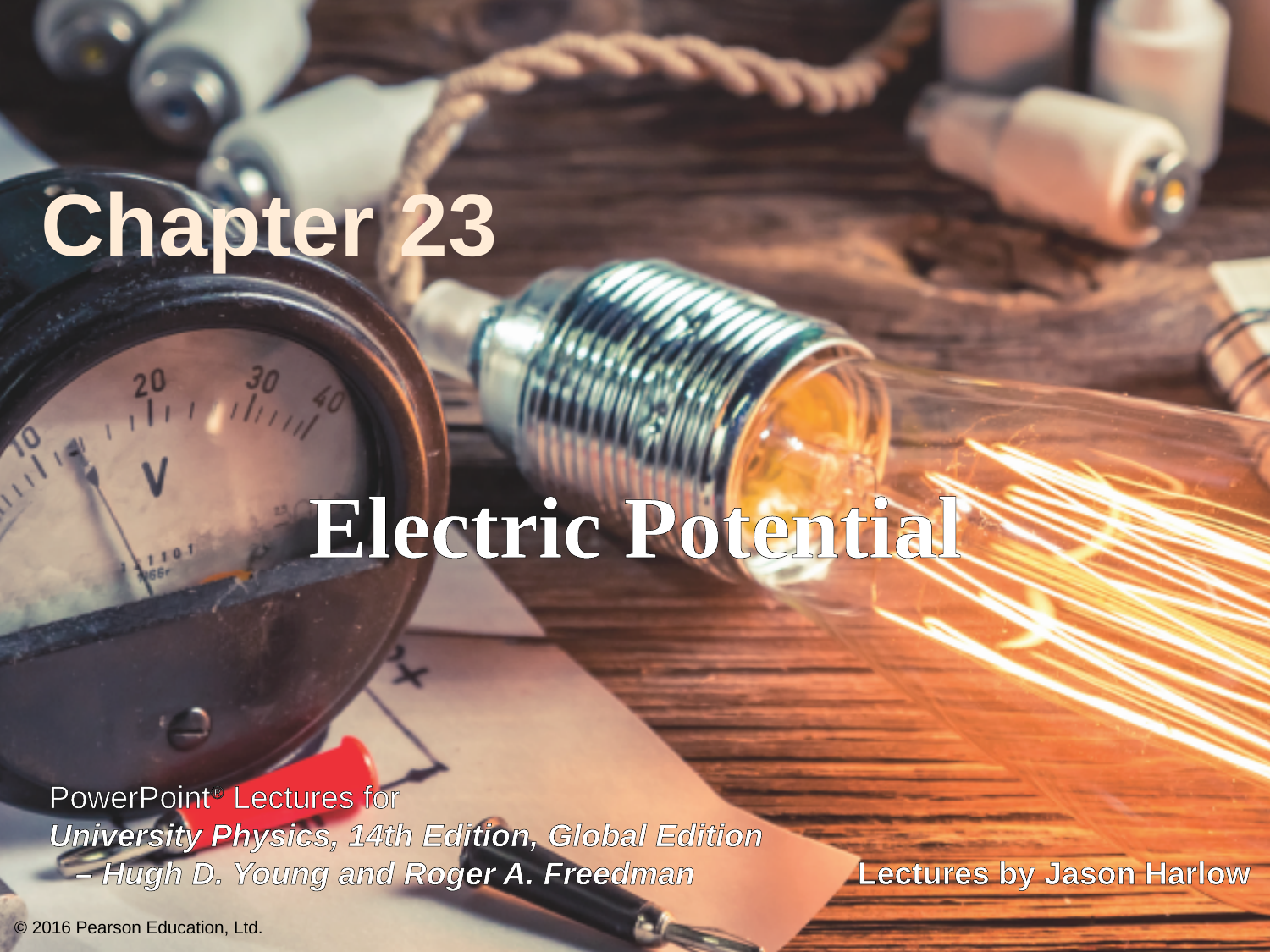

# Chapter 23
Electric Potential
© 2016 Pearson Education, Ltd.